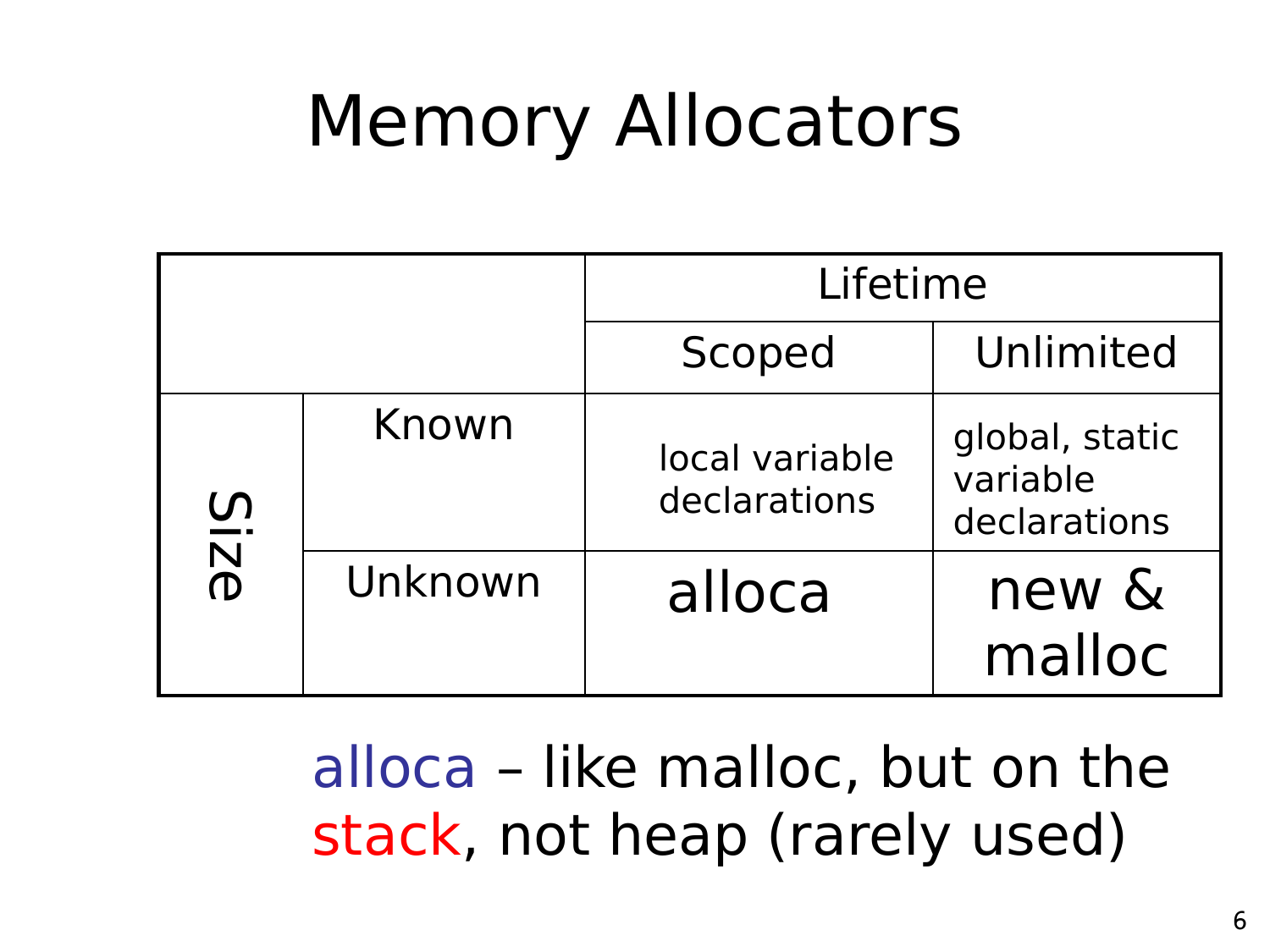

# Memory Allocators
|  |  | Lifetime |  |
| --- | --- | --- | --- |
|  |  | Scoped | Unlimited |
|  | Known |  |  |
|  | Unknown |  | new & malloc |
global, static
variable
declarations
local variable
declarations
Size
alloca
alloca – like malloc, but on the
stack, not heap (rarely used)